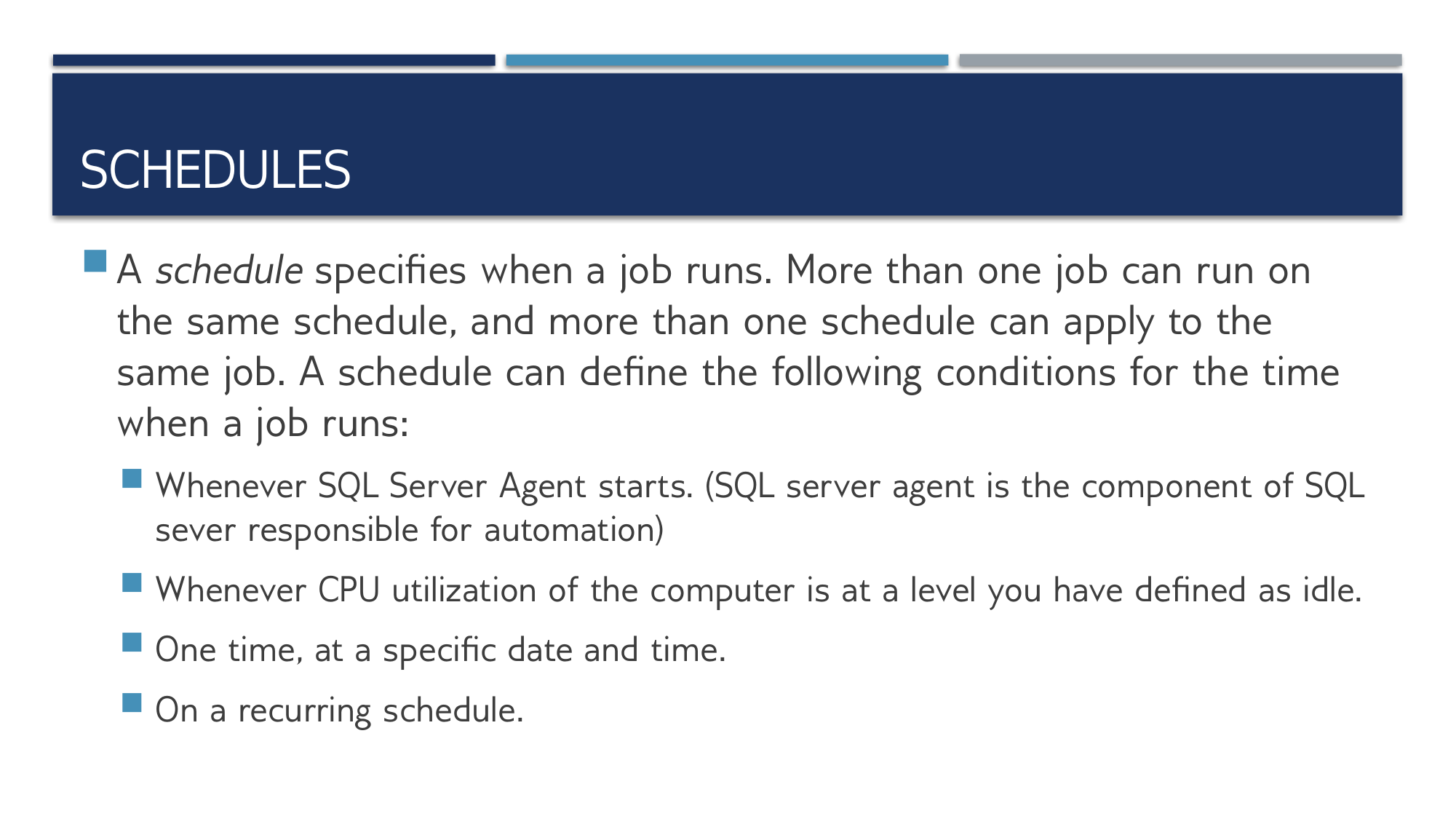

# Schedules
A schedule specifies when a job runs. More than one job can run on the same schedule, and more than one schedule can apply to the same job. A schedule can define the following conditions for the time when a job runs:
Whenever SQL Server Agent starts. (SQL server agent is the component of SQL sever responsible for automation)
Whenever CPU utilization of the computer is at a level you have defined as idle.
One time, at a specific date and time.
On a recurring schedule.